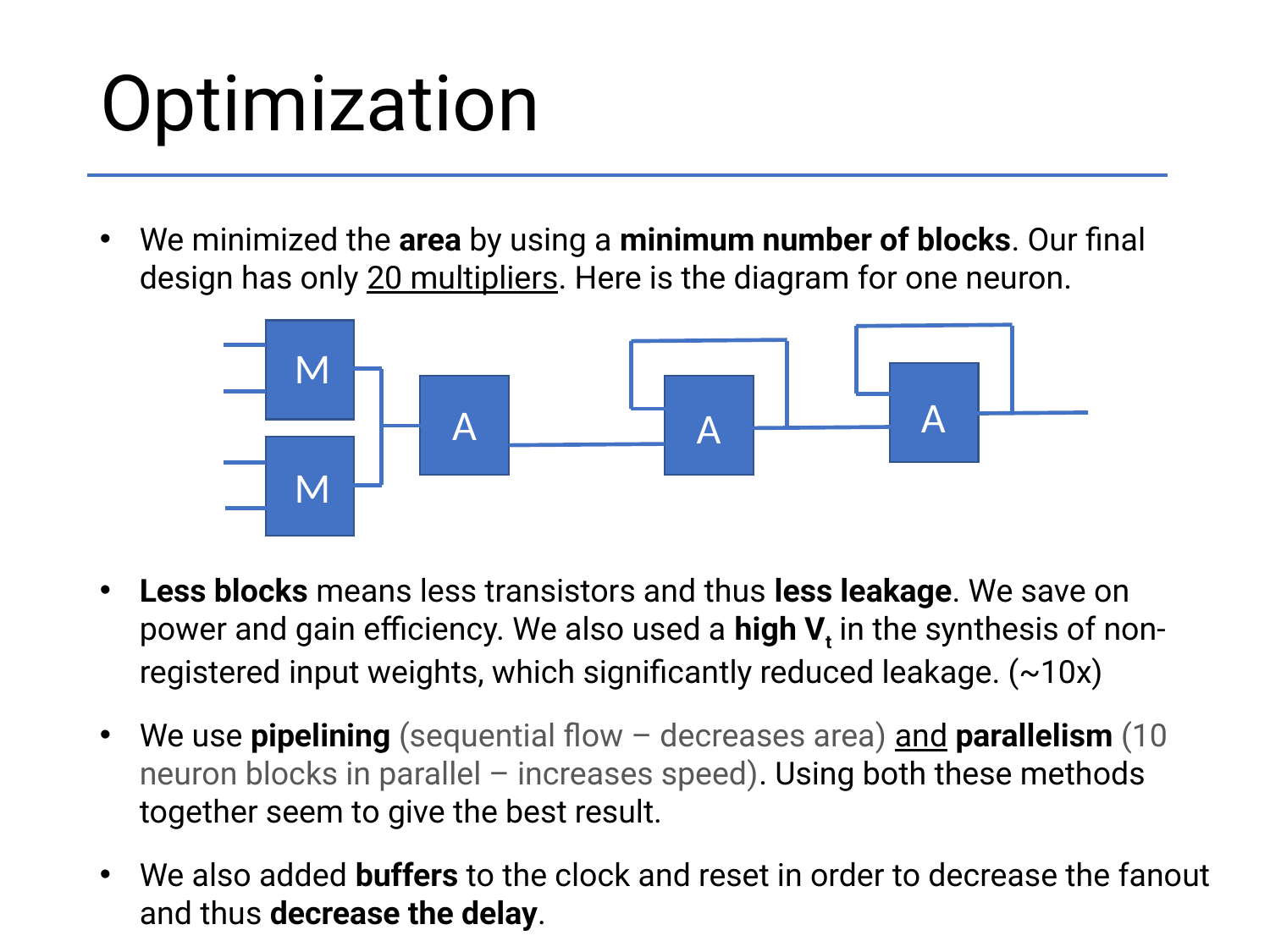

# Optimization
We minimized the area by using a minimum number of blocks. Our final design has only 20 multipliers. Here is the diagram for one neuron.

Less blocks means less transistors and thus less leakage. We save on power and gain efficiency. We also used a high Vt in the synthesis of non-registered input weights, which significantly reduced leakage. (~10x)
We use pipelining (sequential flow – decreases area) and parallelism (10 neuron blocks in parallel – increases speed). Using both these methods together seem to give the best result.
We also added buffers to the clock and reset in order to decrease the fanout and thus decrease the delay.

M

A
A
A

M